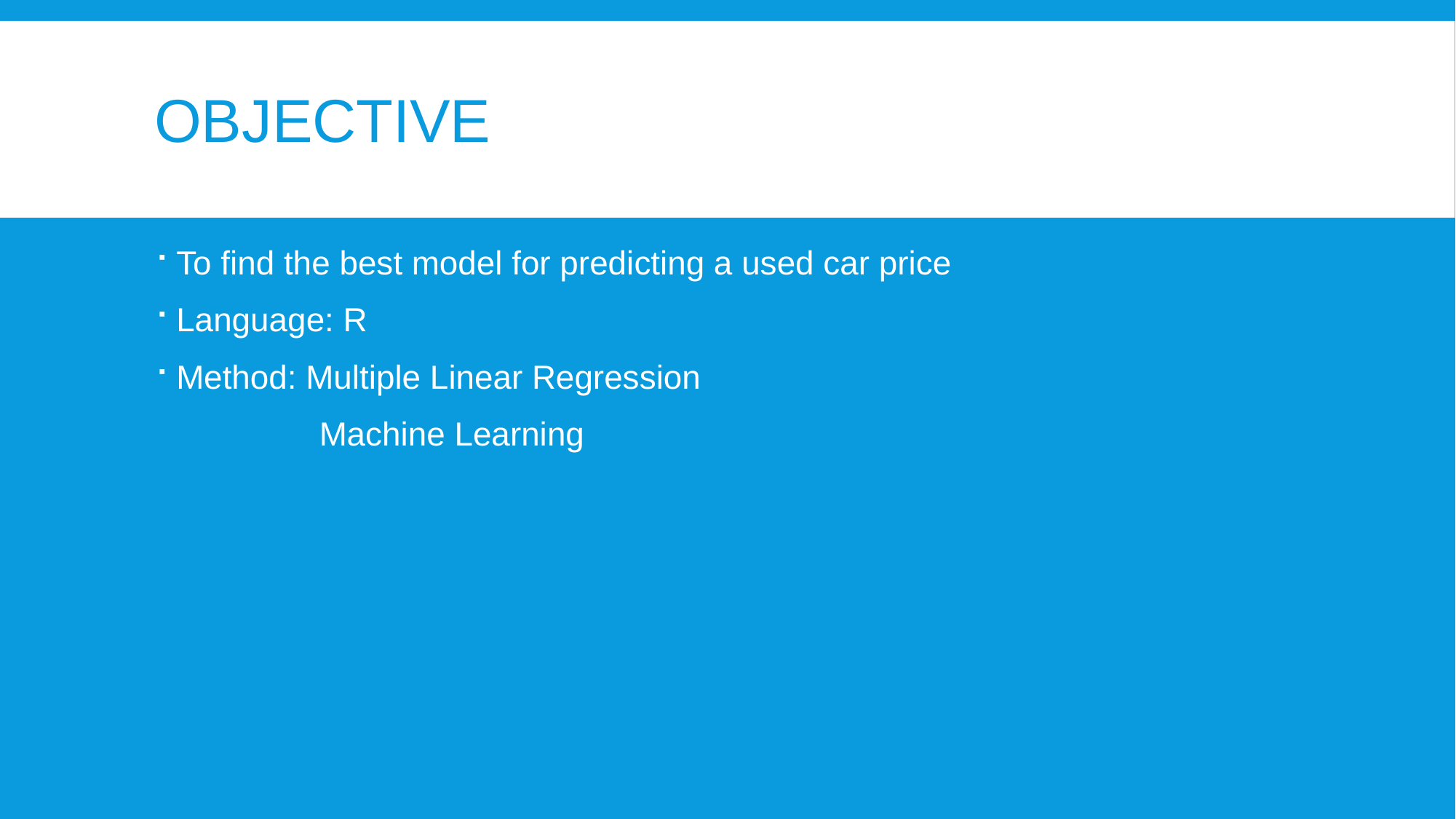

# Objective
To find the best model for predicting a used car price
Language: R
Method: Multiple Linear Regression
	      Machine Learning